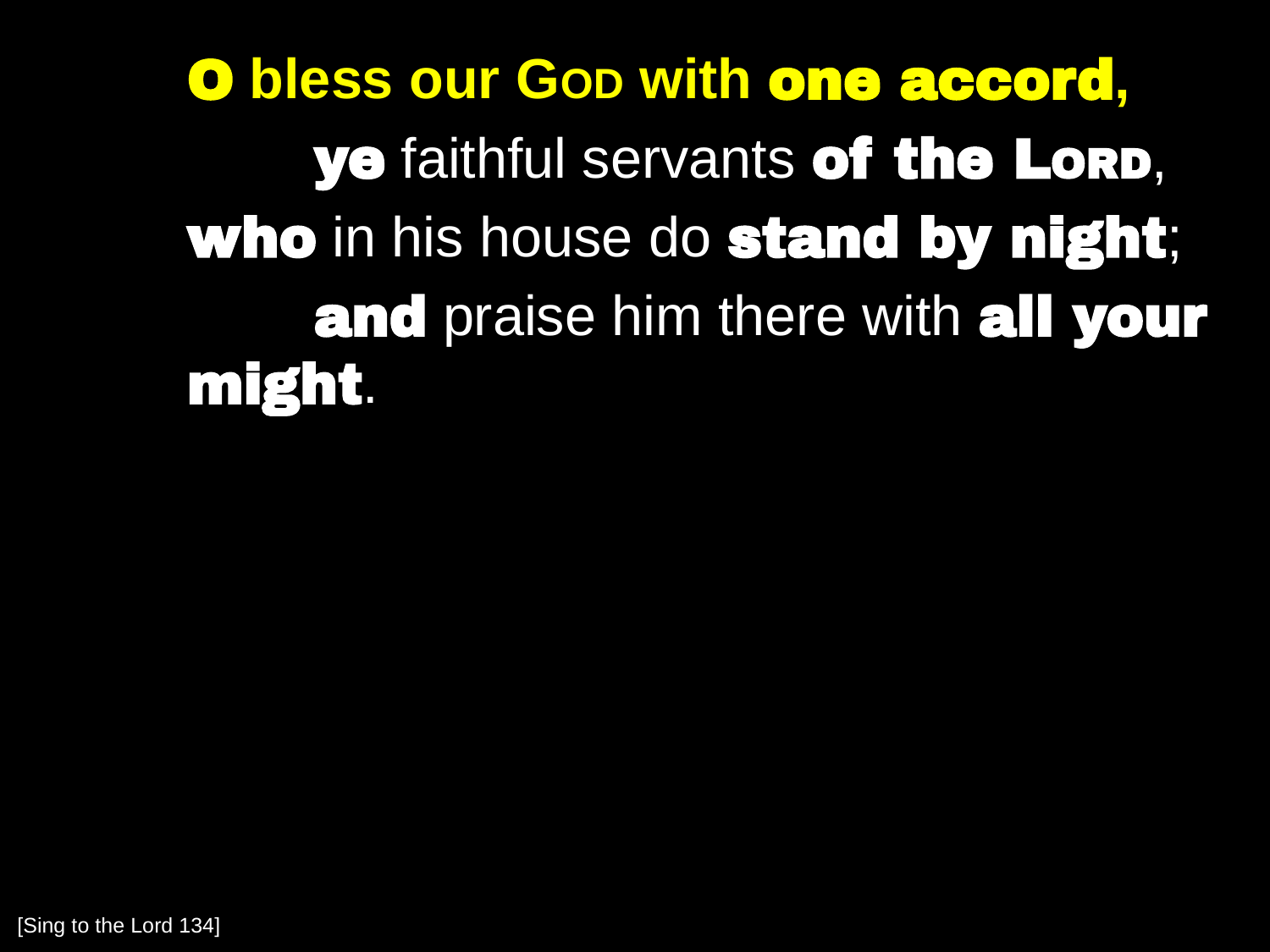

O bless our God with one accord,
		ye faithful servants of the Lord,
	who in his house do stand by night;
		and praise him there with all your might.
[Sing to the Lord 134]